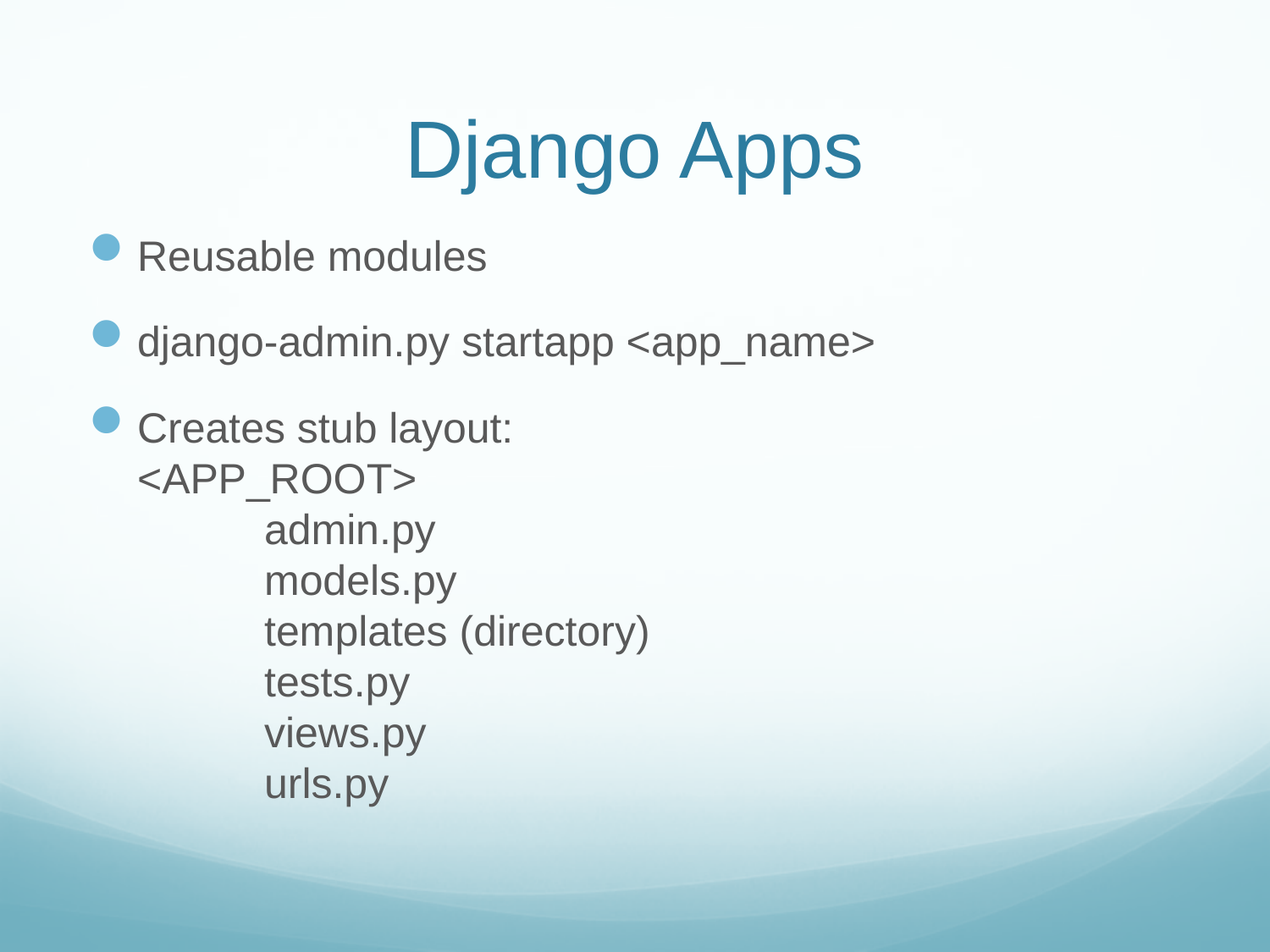

Django Apps
Reusable modules
django-admin.py startapp <app_name>
Creates stub layout:
<APP_ROOT>
	admin.py
	models.py
	templates (directory)
	tests.py
	views.py
	urls.py